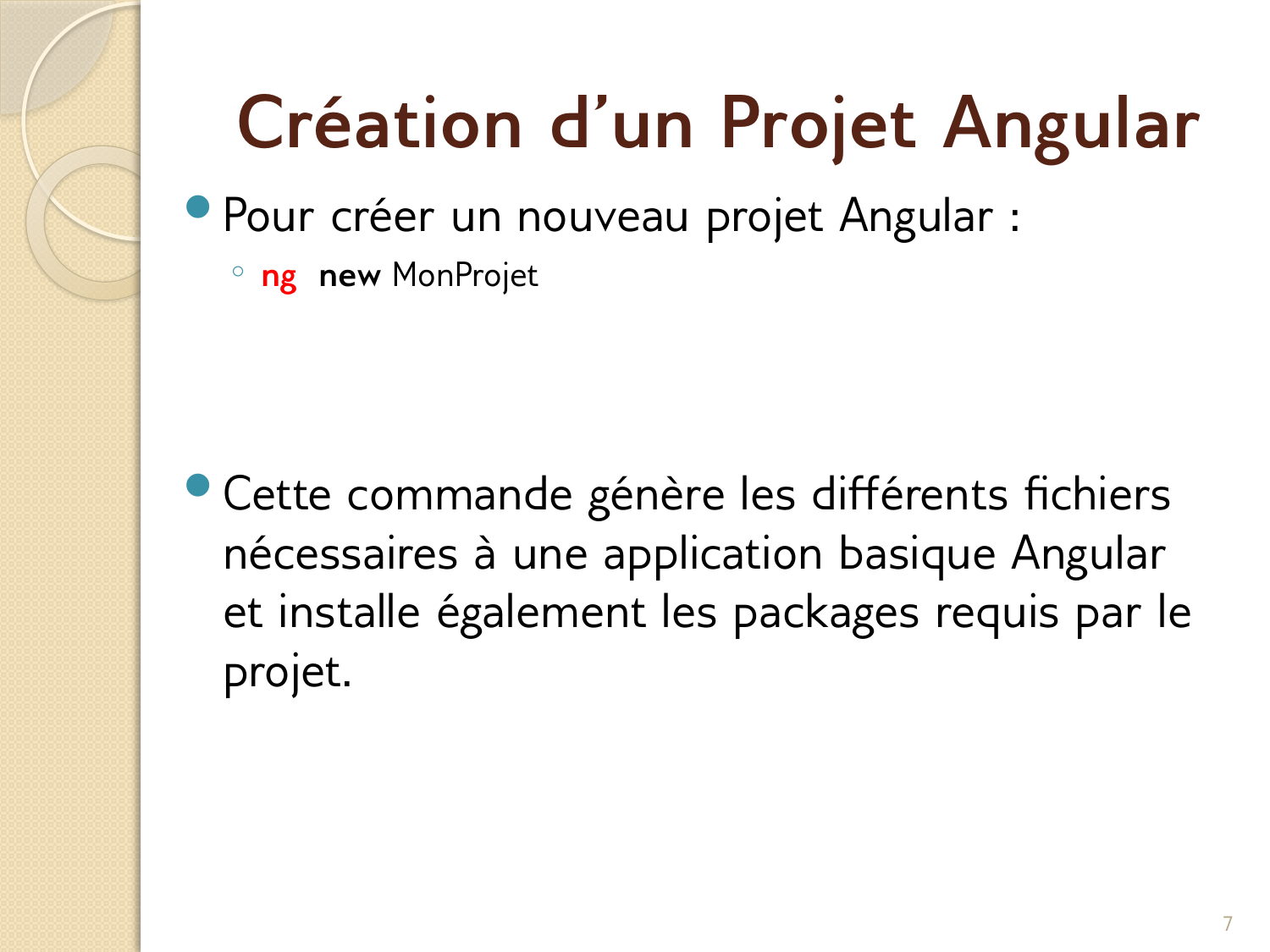

# Création d’un Projet Angular
Pour créer un nouveau projet Angular :
ng  new MonProjet

Cette commande génère les différents fichiers nécessaires à une application basique Angular et installe également les packages requis par le projet.

7